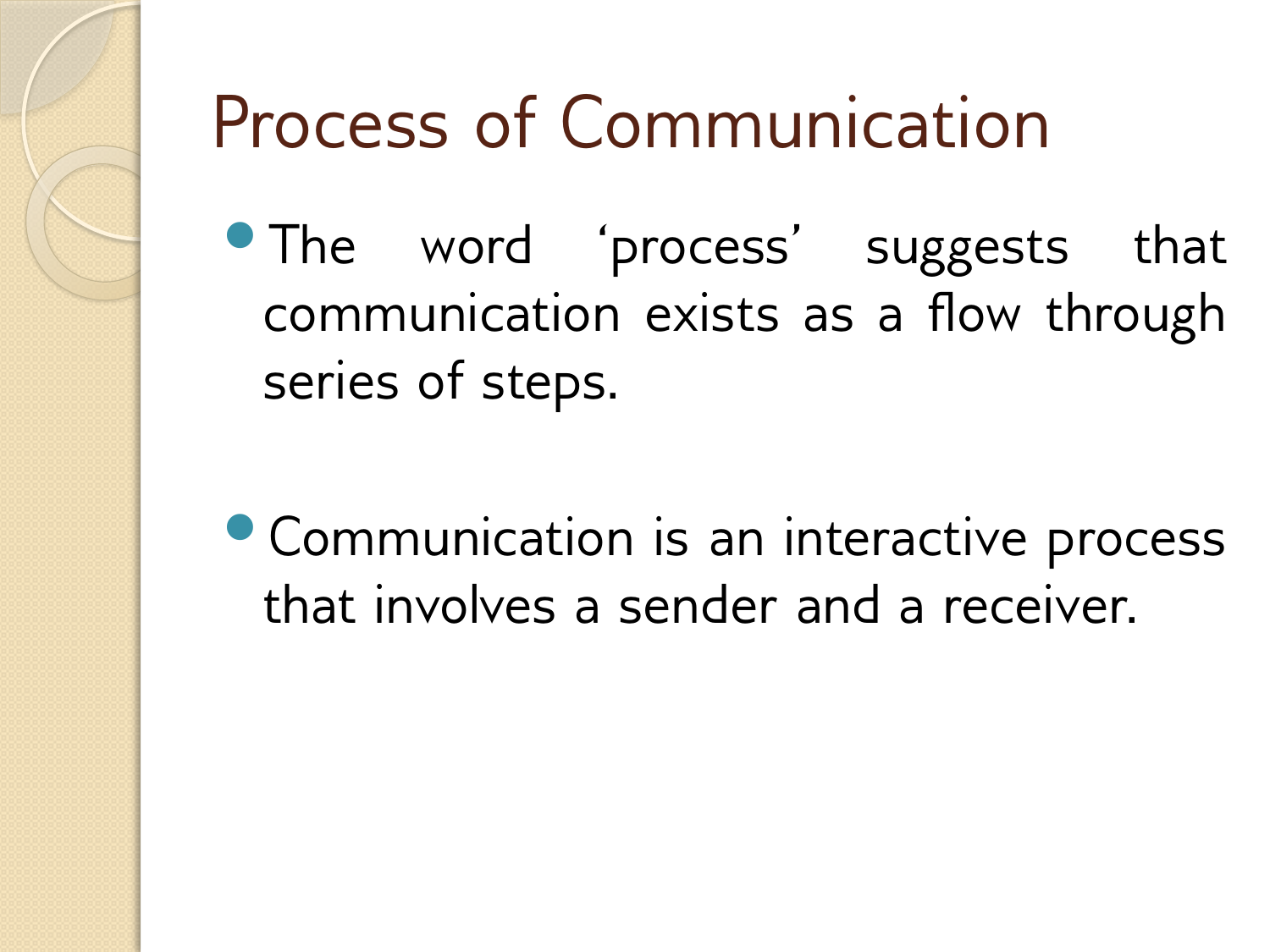

# Process of Communication
The word ‘process’ suggests that communication exists as a flow through series of steps.

Communication is an interactive process that involves a sender and a receiver.